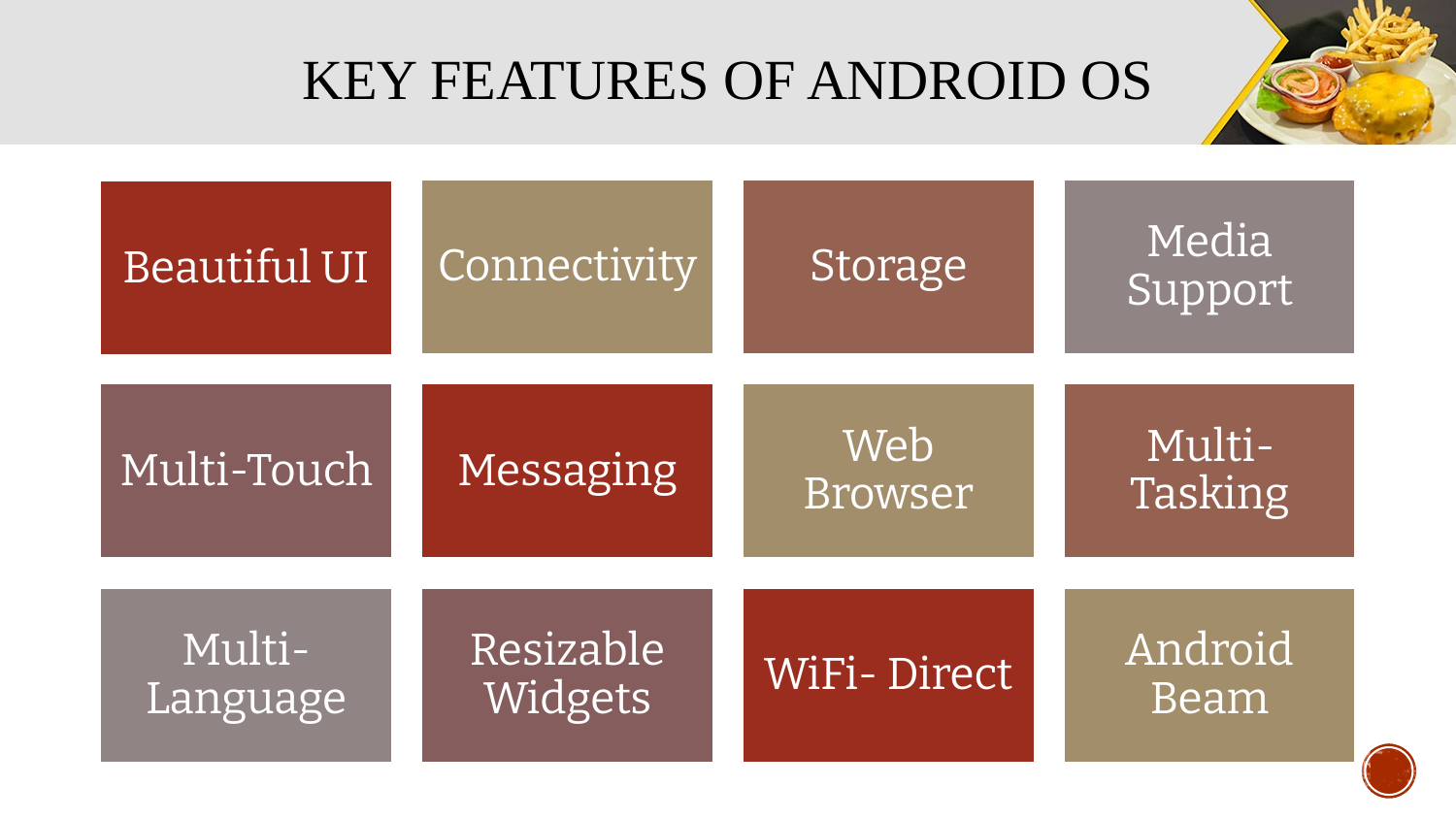

# Key features of Android OS
Beautiful UI
Connectivity
Storage
Media Support
Multi-Touch
Messaging
Web Browser
Multi-Tasking
Multi- Language
Resizable Widgets
WiFi- Direct
Android Beam